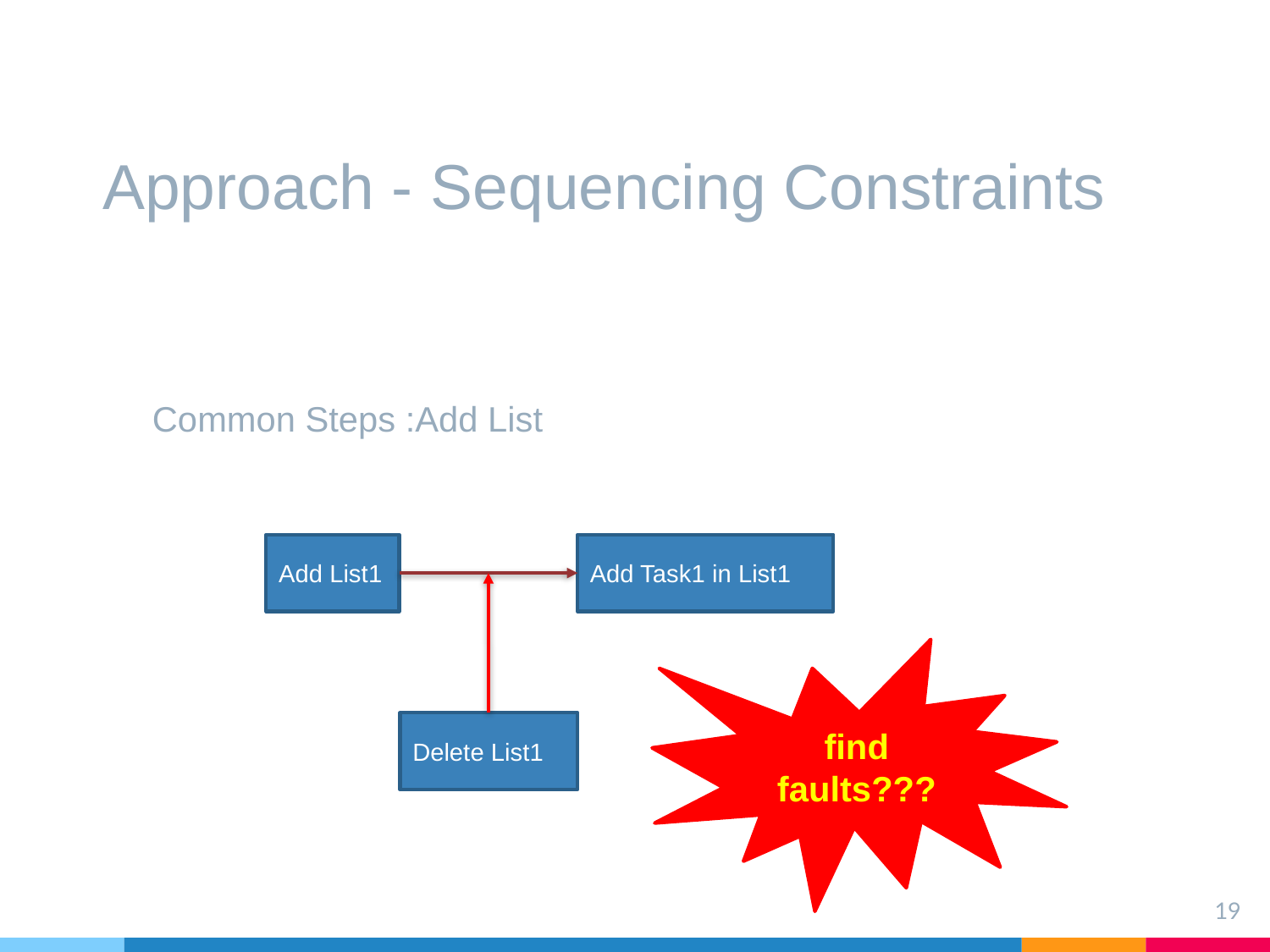

# Approach - Sequencing Constraints
Common Steps :Add List
Add Task1 in List1
Add List1
find faults???
Delete List1
19